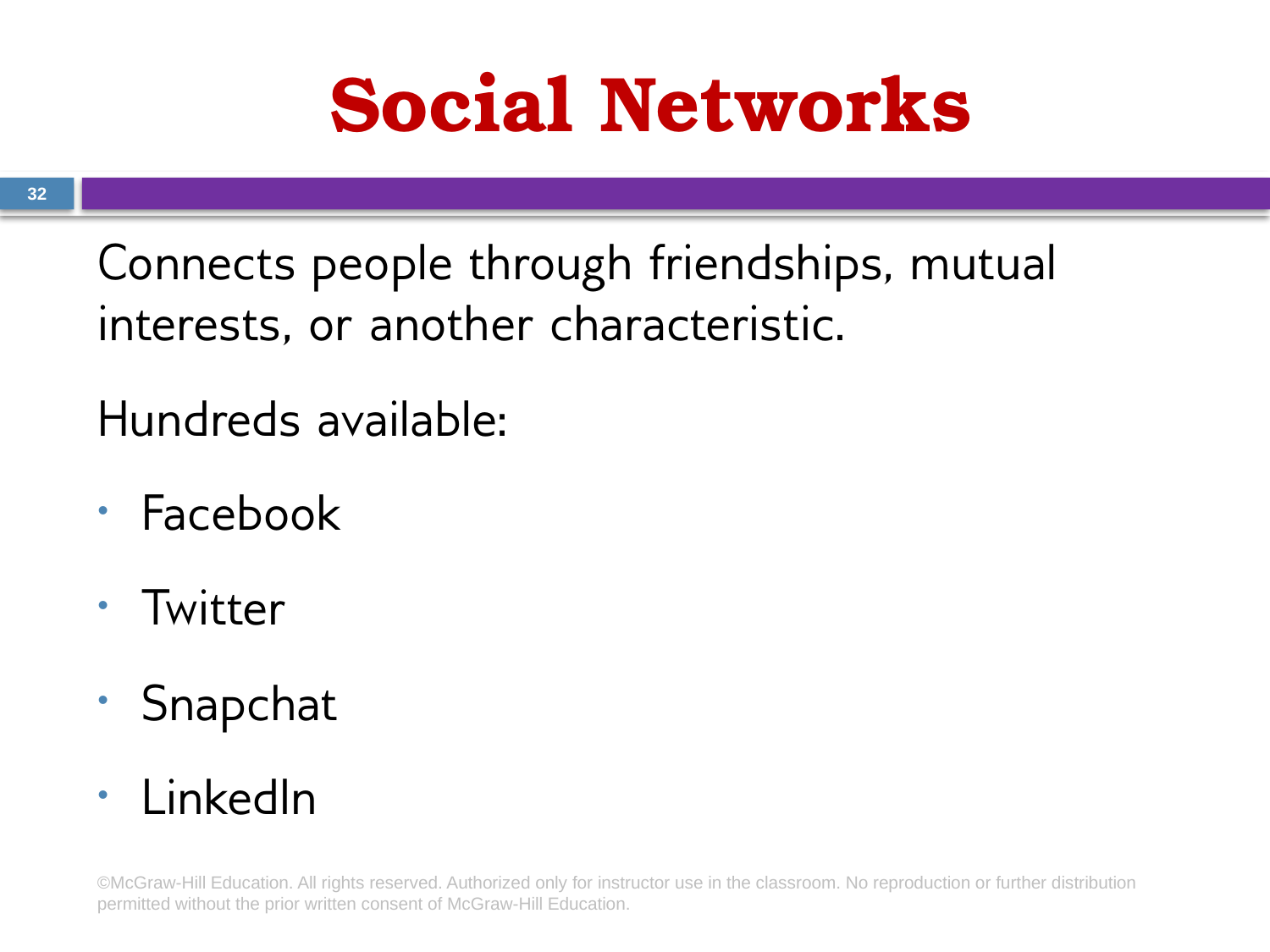

# Social Networks
32
Connects people through friendships, mutual interests, or another characteristic.
Hundreds available:
Facebook
Twitter
Snapchat
LinkedIn
©McGraw-Hill Education. All rights reserved. Authorized only for instructor use in the classroom. No reproduction or further distribution permitted without the prior written consent of McGraw-Hill Education.